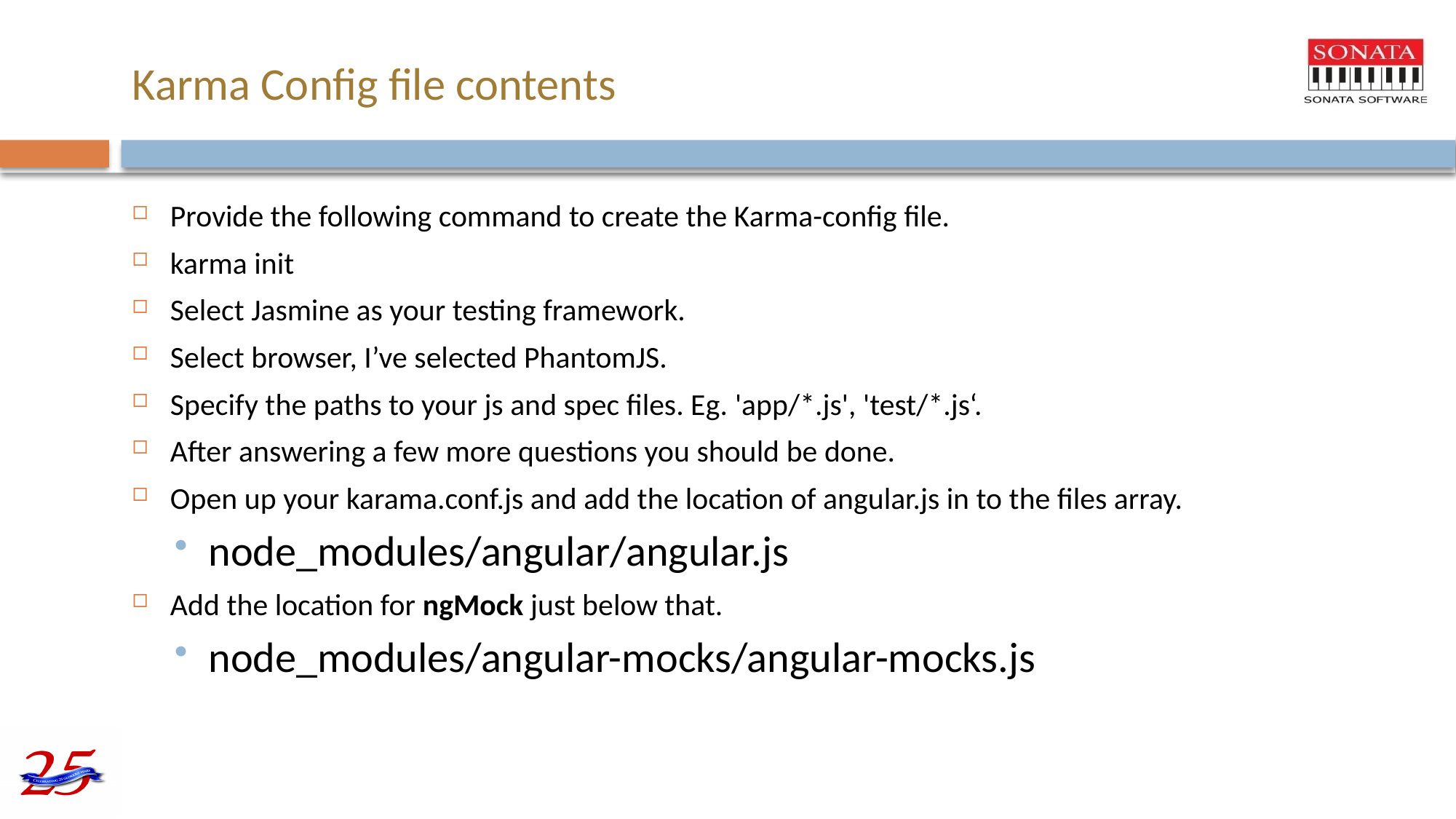

# Karma Config file contents
Provide the following command to create the Karma-config file.
karma init
Select Jasmine as your testing framework.
Select browser, I’ve selected PhantomJS.
Specify the paths to your js and spec files. Eg. 'app/*.js', 'test/*.js‘.
After answering a few more questions you should be done.
Open up your karama.conf.js and add the location of angular.js in to the files array.
node_modules/angular/angular.js
Add the location for ngMock just below that.
node_modules/angular-mocks/angular-mocks.js